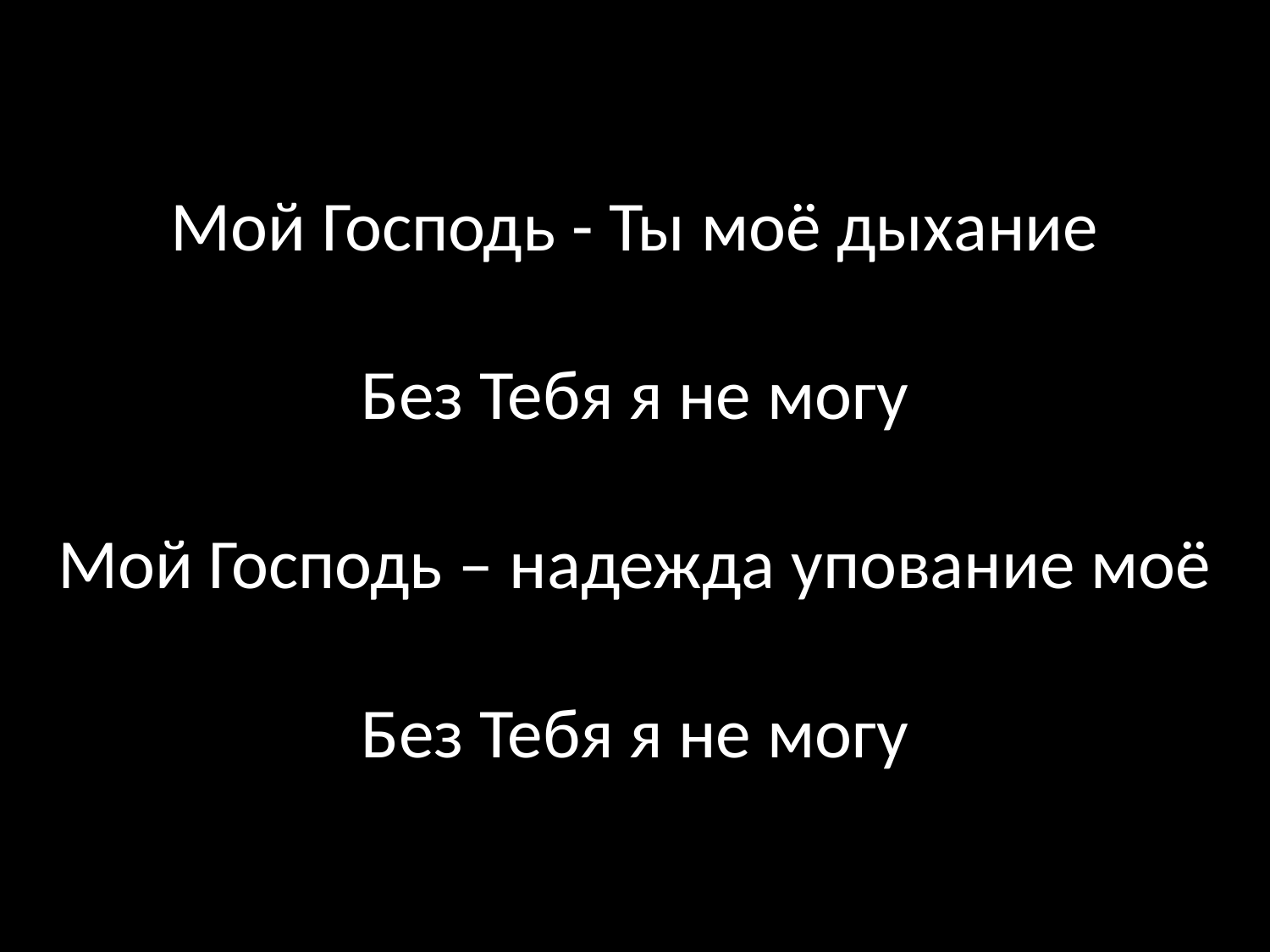

# Мой Господь - Ты моё дыхание   Без Тебя я не могу   Мой Господь – надежда упование моё Без Тебя я не могу